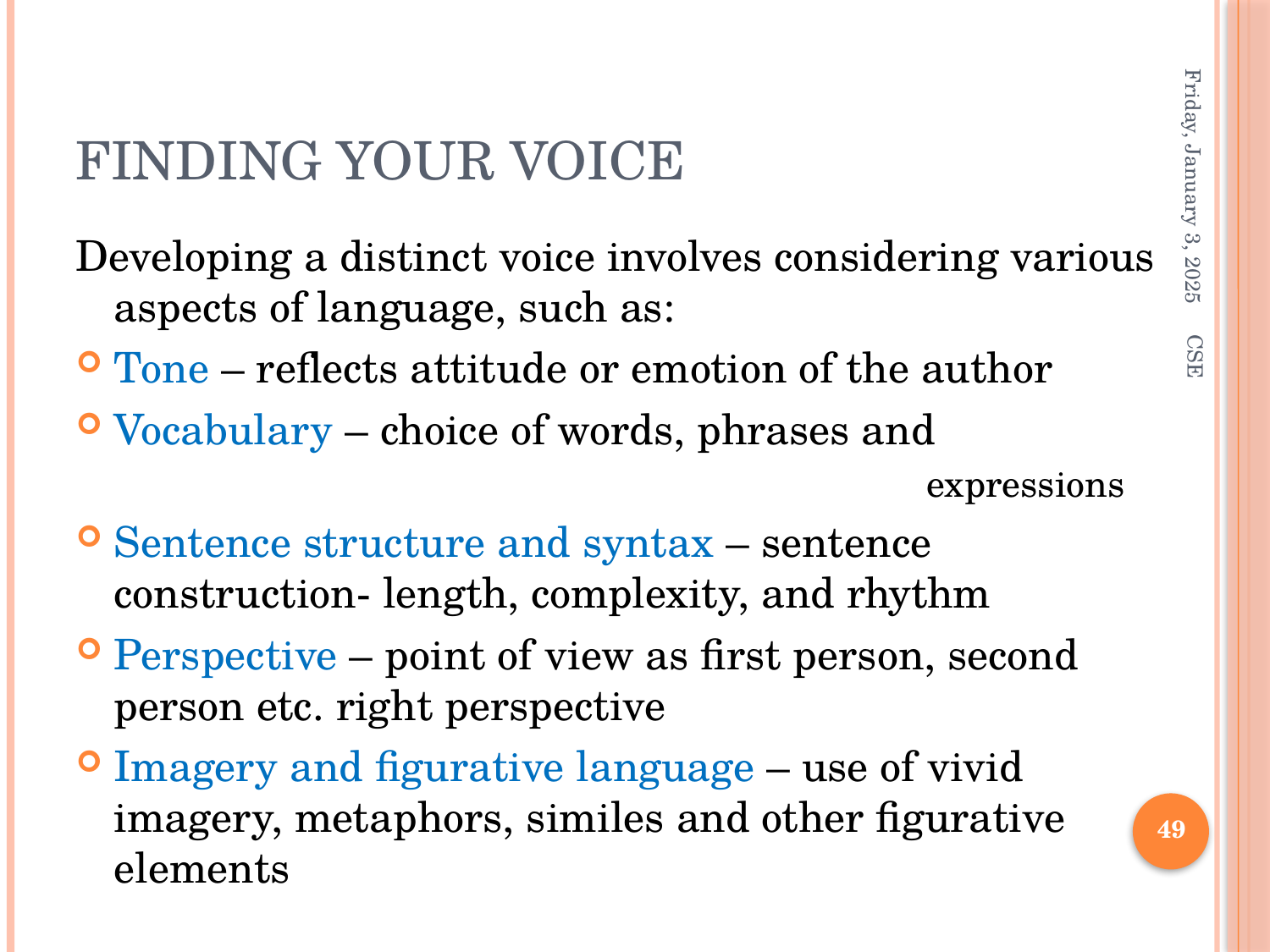

# Finding your voice
Friday, January 3, 2025
Developing a distinct voice involves considering various aspects of language, such as:
Tone – reflects attitude or emotion of the author
Vocabulary – choice of words, phrases and
							expressions
Sentence structure and syntax – sentence construction- length, complexity, and rhythm
Perspective – point of view as first person, second person etc. right perspective
Imagery and figurative language – use of vivid imagery, metaphors, similes and other figurative elements
CSE
49